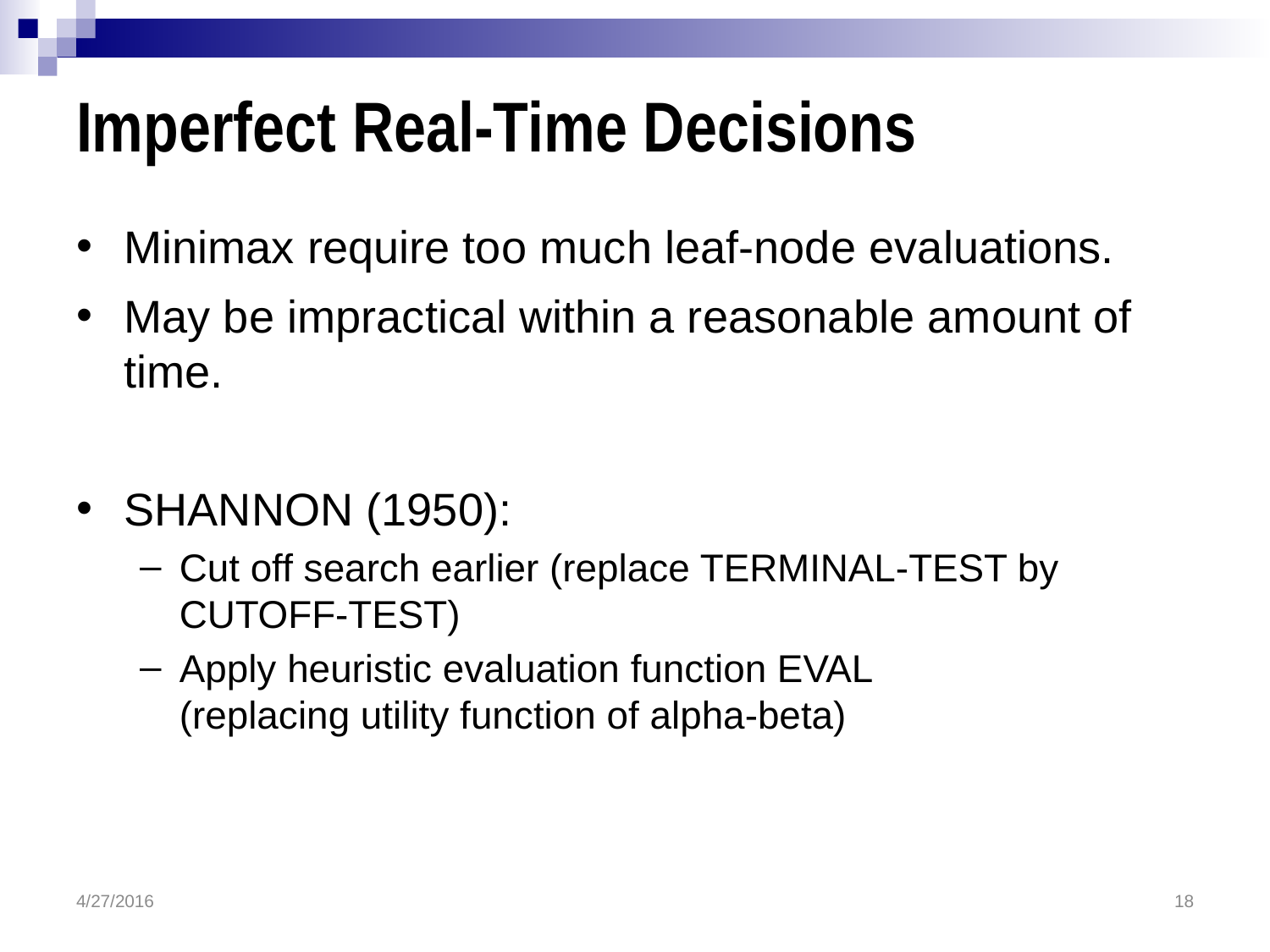

# Imperfect Real-Time Decisions
Minimax require too much leaf-node evaluations.
May be impractical within a reasonable amount of time.

SHANNON (1950):
Cut off search earlier (replace TERMINAL-TEST by CUTOFF-TEST)
Apply heuristic evaluation function EVAL
(replacing utility function of alpha-beta)
4/27/2016
18